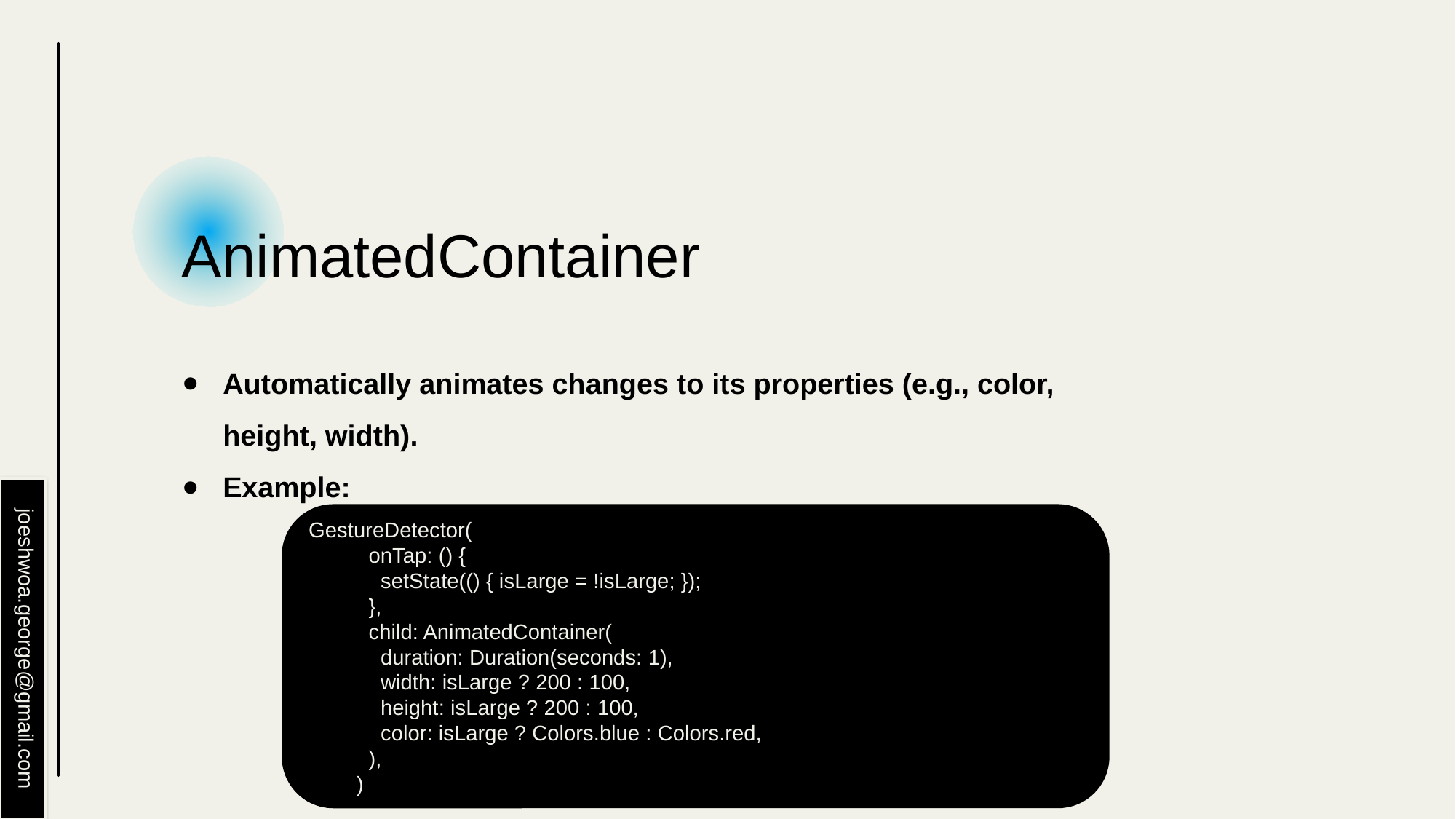

# AnimatedContainer
Automatically animates changes to its properties (e.g., color, height, width).
Example:
GestureDetector(
          onTap: () {
            setState(() { isLarge = !isLarge; });
          },
          child: AnimatedContainer(
            duration: Duration(seconds: 1),
            width: isLarge ? 200 : 100,
            height: isLarge ? 200 : 100,
            color: isLarge ? Colors.blue : Colors.red,
          ),
        )
joeshwoa.george@gmail.com